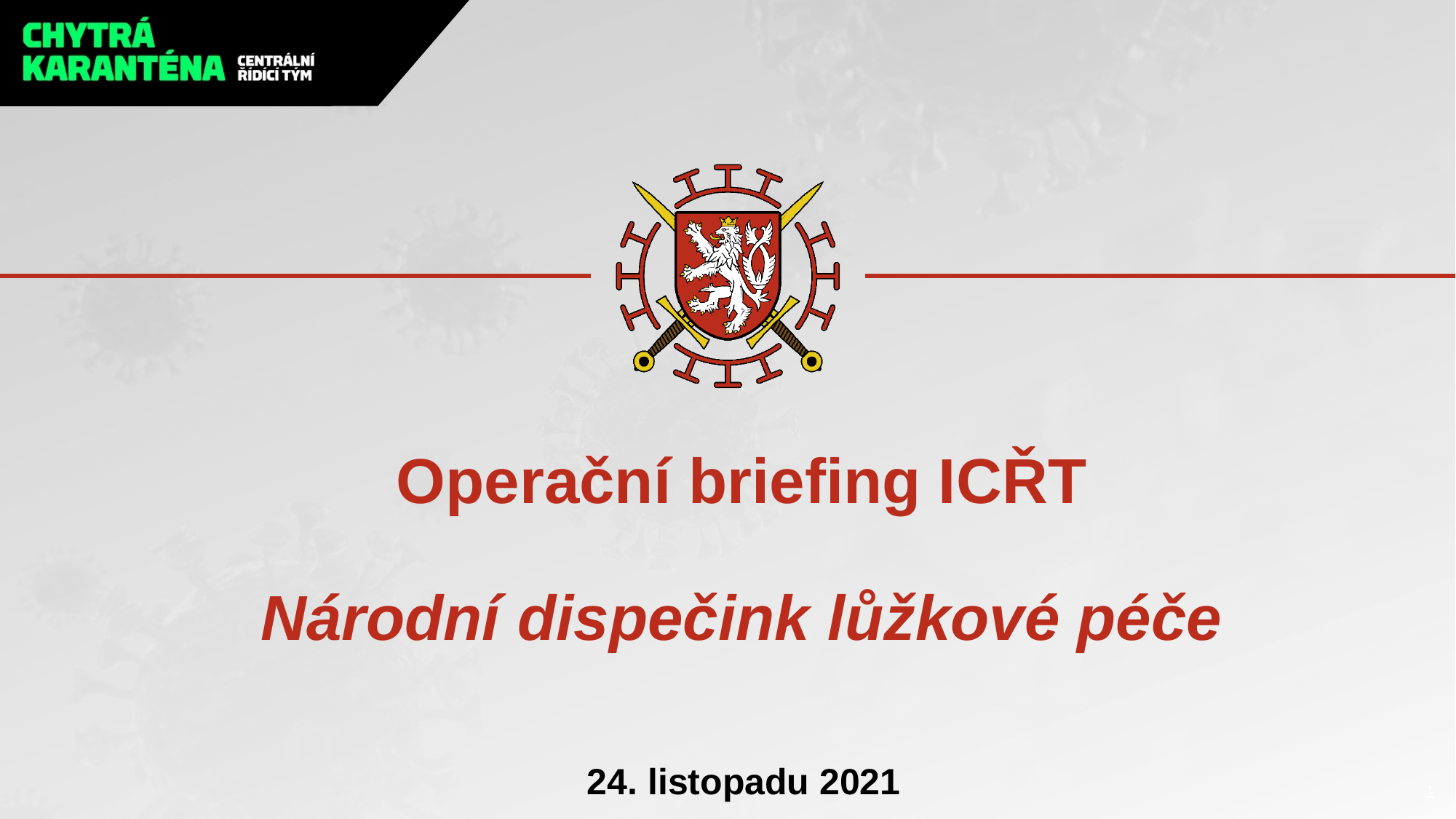

# Operační briefing ICŘT Národní dispečink lůžkové péče
24. listopadu 2021
1